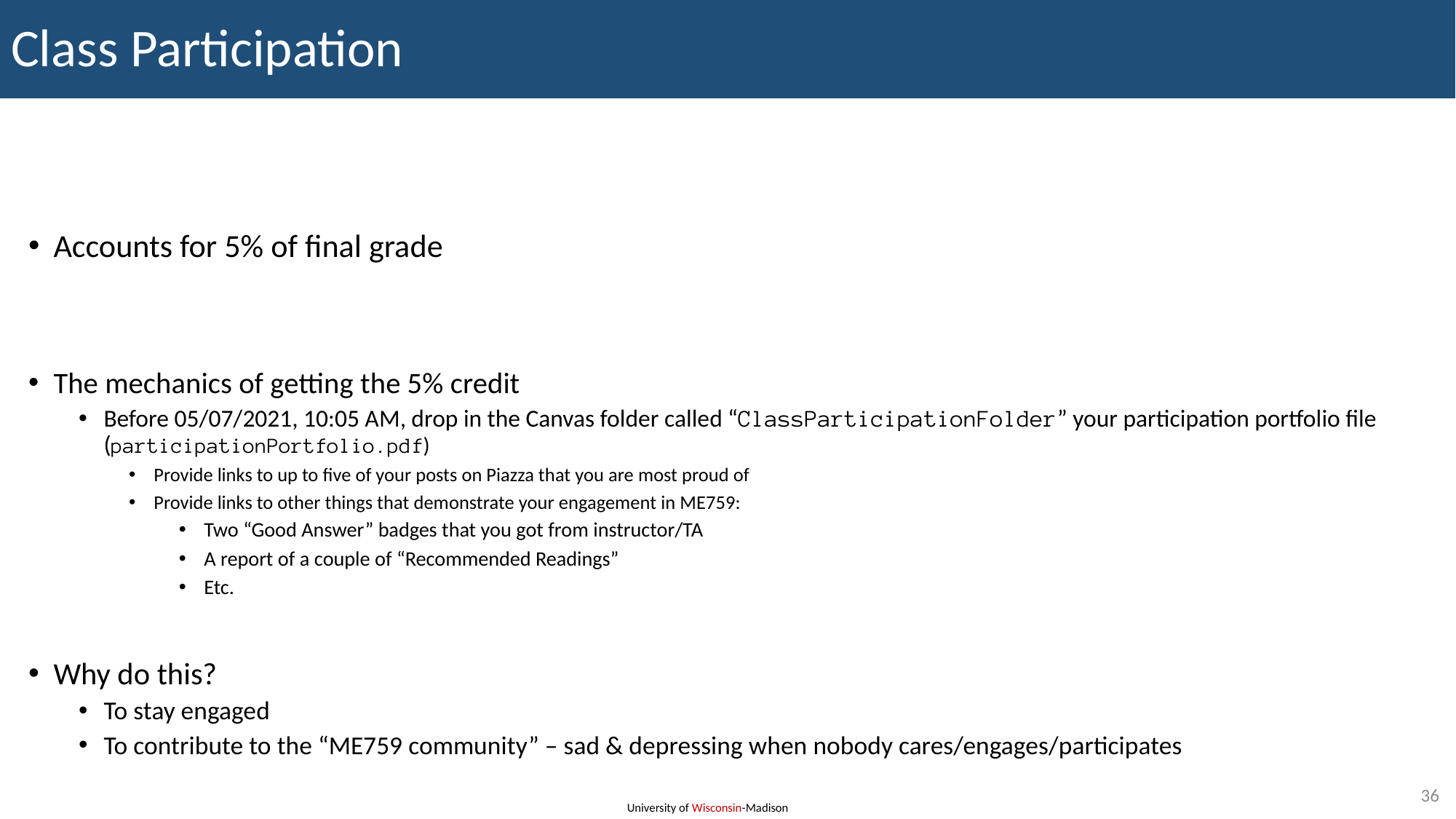

# Class Participation

Accounts for 5% of final grade

The mechanics of getting the 5% credit
Before 05/07/2021, 10:05 AM, drop in the Canvas folder called “ClassParticipationFolder” your participation portfolio file (participationPortfolio.pdf)
Provide links to up to five of your posts on Piazza that you are most proud of
Provide links to other things that demonstrate your engagement in ME759:
Two “Good Answer” badges that you got from instructor/TA
A report of a couple of “Recommended Readings”
Etc.

Why do this?
To stay engaged
To contribute to the “ME759 community” – sad & depressing when nobody cares/engages/participates
36